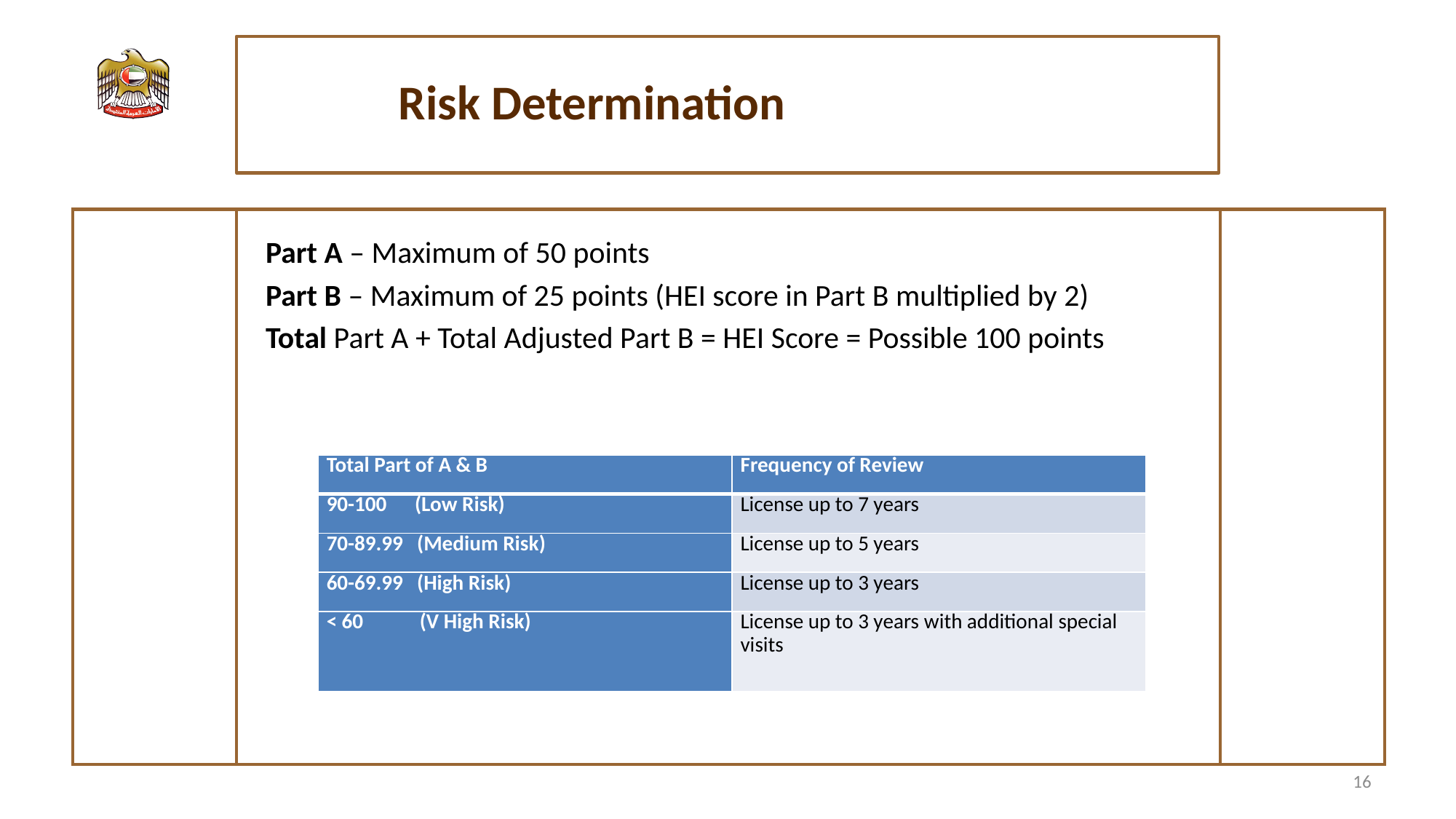

#
Risk Determination
|  |
| --- |
Part A – Maximum of 50 points
Part B – Maximum of 25 points (HEI score in Part B multiplied by 2)
Total Part A + Total Adjusted Part B = HEI Score = Possible 100 points

| Total Part of A & B | Frequency of Review |
| --- | --- |
| 90-100 (Low Risk) | License up to 7 years |
| 70-89.99 (Medium Risk) | License up to 5 years |
| 60-69.99 (High Risk) | License up to 3 years |
| < 60 (V High Risk) | License up to 3 years with additional special visits |
16